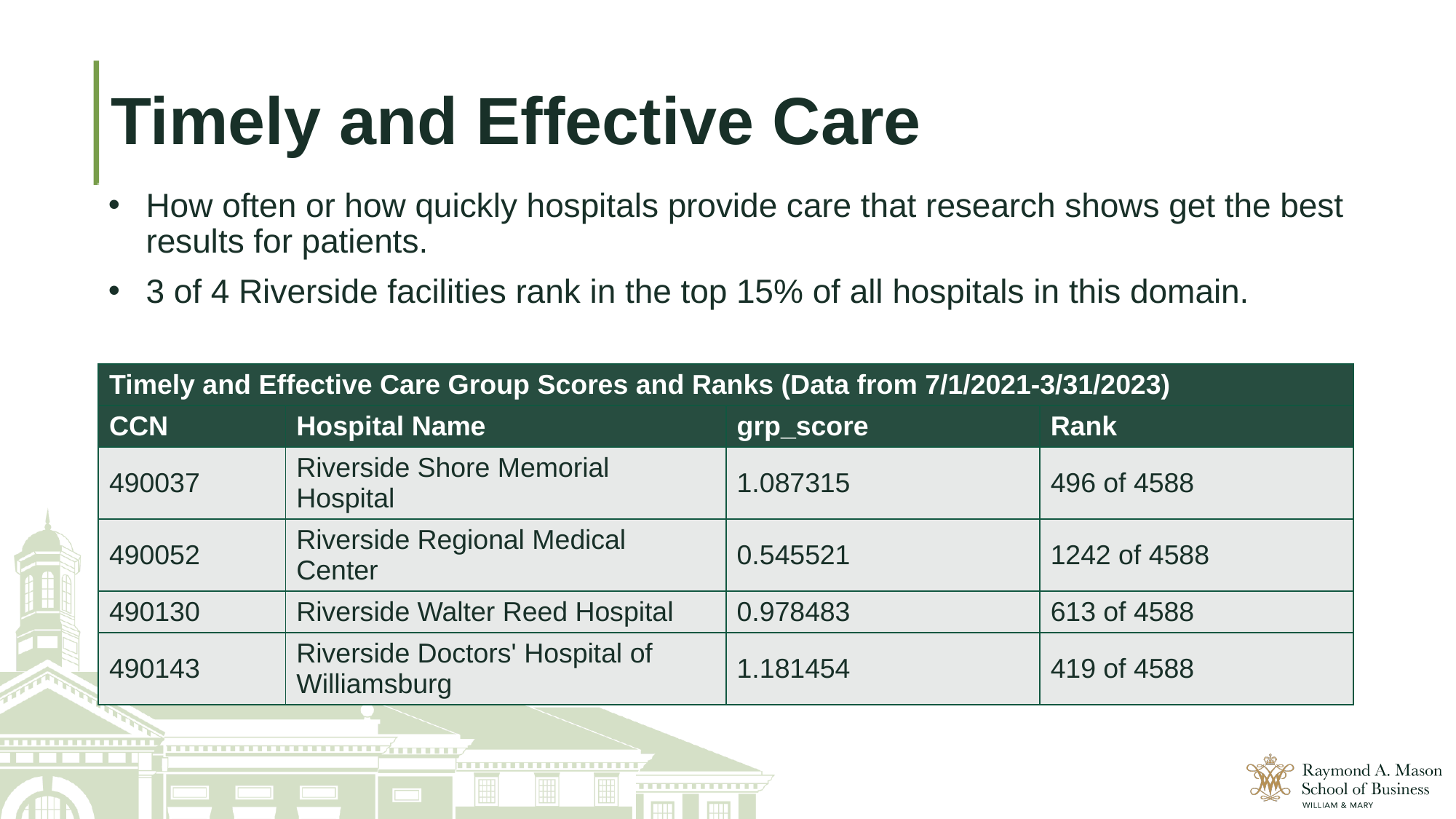

# Timely and Effective Care
How often or how quickly hospitals provide care that research shows get the best results for patients.
3 of 4 Riverside facilities rank in the top 15% of all hospitals in this domain.
| Timely and Effective Care Group Scores and Ranks (Data from 7/1/2021-3/31/2023) |  |  |  |
| --- | --- | --- | --- |
| CCN | Hospital Name | grp\_score | Rank |
| 490037 | Riverside Shore Memorial Hospital | 1.087315 | 496 of 4588 |
| 490052 | Riverside Regional Medical Center | 0.545521 | 1242 of 4588 |
| 490130 | Riverside Walter Reed Hospital | 0.978483 | 613 of 4588 |
| 490143 | Riverside Doctors' Hospital of Williamsburg | 1.181454 | 419 of 4588 |